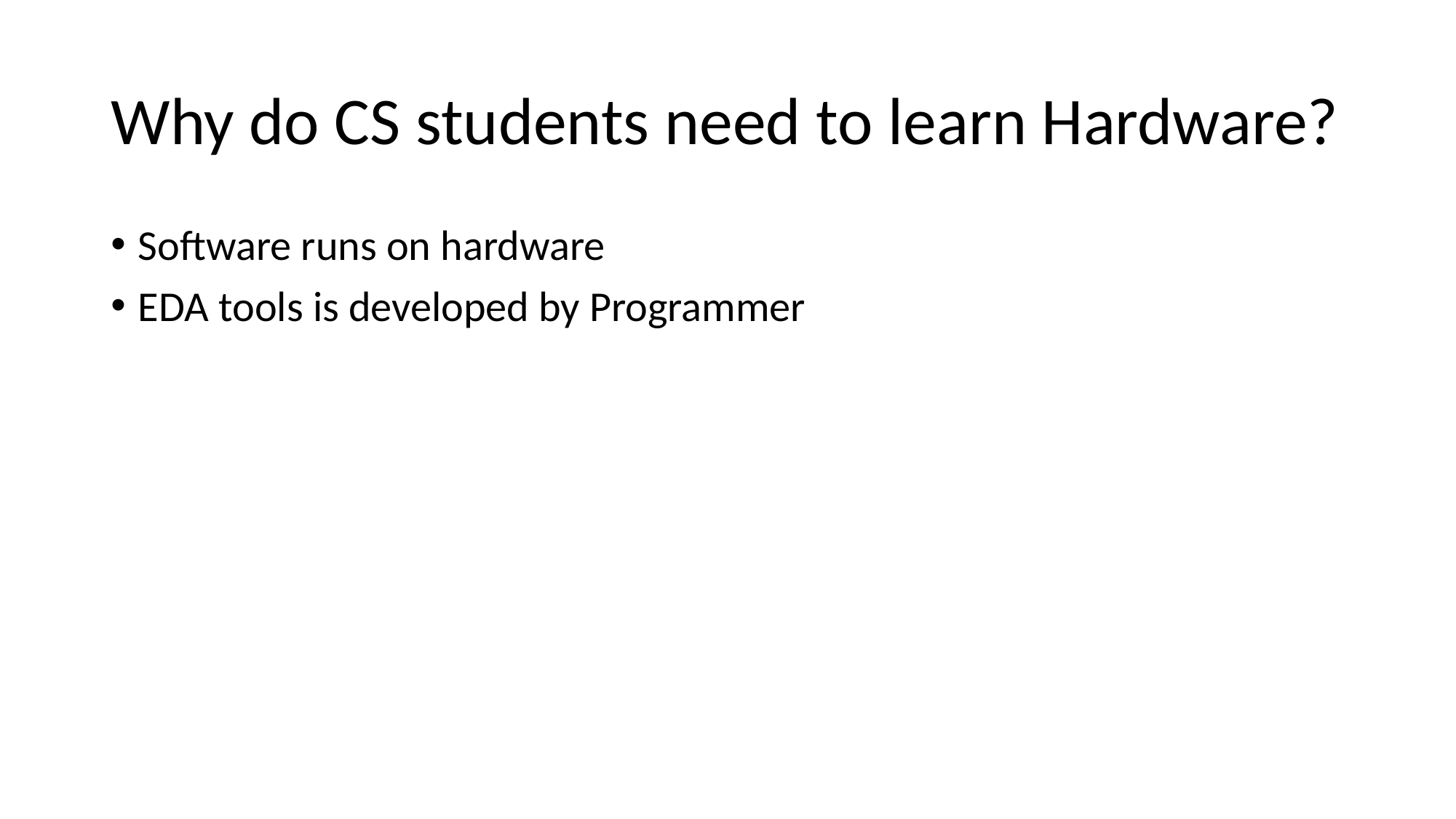

# Why do CS students need to learn Hardware?
Software runs on hardware
EDA tools is developed by Programmer